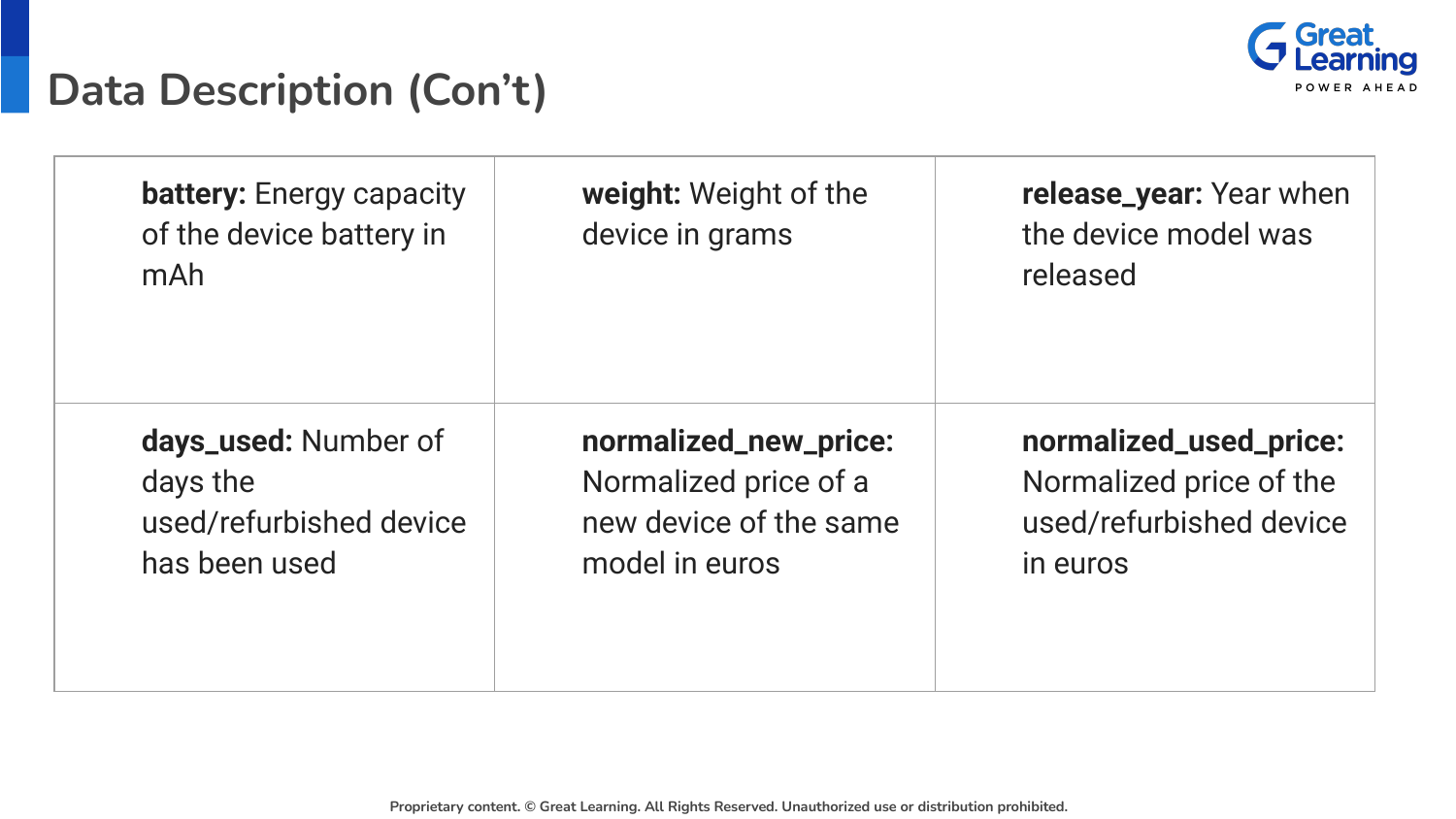

# Data Description (Con’t)
| battery: Energy capacity of the device battery in mAh | weight: Weight of the device in grams | release\_year: Year when the device model was released |
| --- | --- | --- |
| days\_used: Number of days the used/refurbished device has been used | normalized\_new\_price: Normalized price of a new device of the same model in euros | normalized\_used\_price: Normalized price of the used/refurbished device in euros |